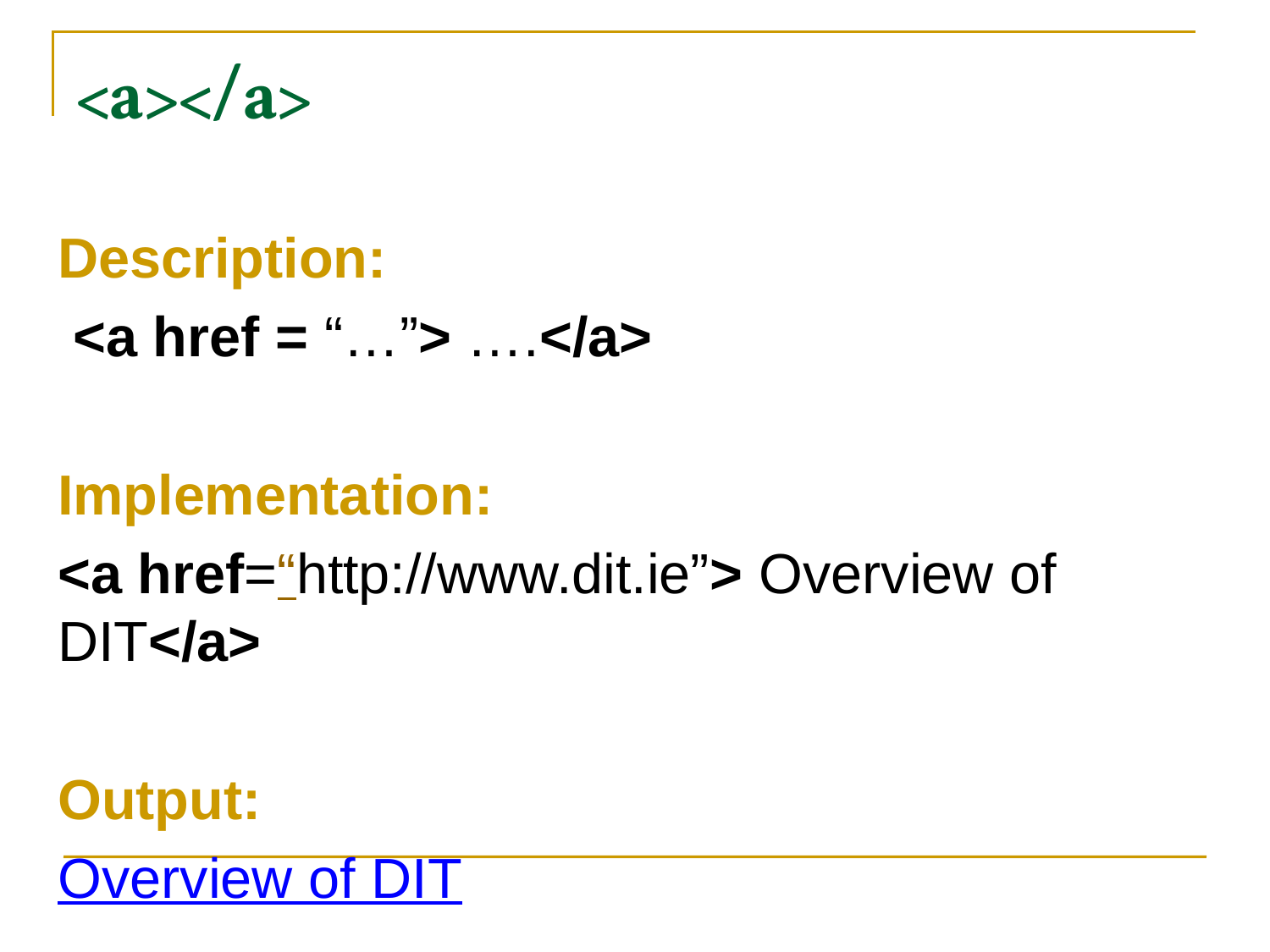

# <a></a>

Description:
 <a href = “…”> ….</a>

Implementation:
<a href=“http://www.dit.ie”> Overview of DIT</a>

Output:
Overview of DIT